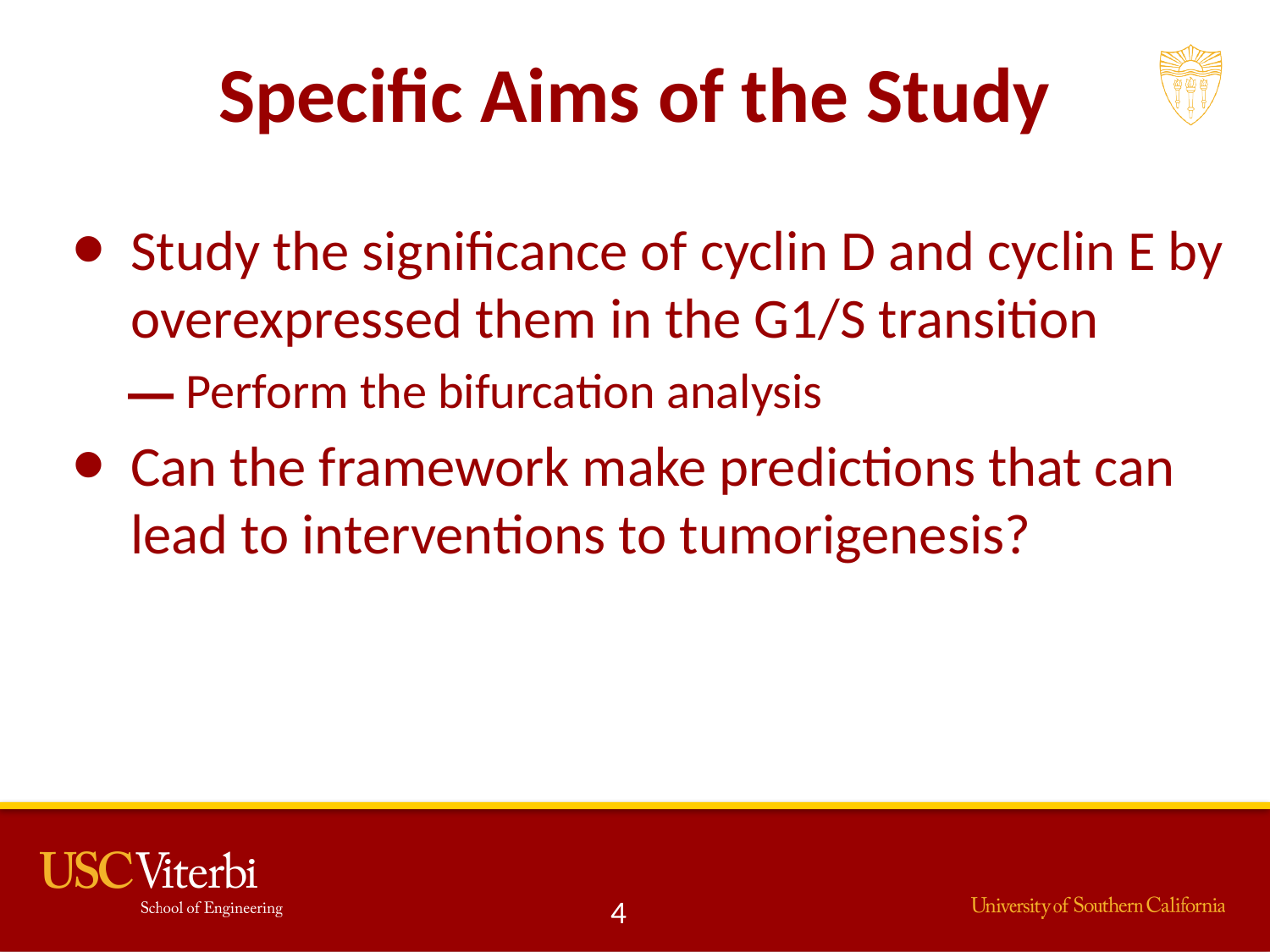

# Specific Aims of the Study
Study the significance of cyclin D and cyclin E by overexpressed them in the G1/S transition
Perform the bifurcation analysis
Can the framework make predictions that can lead to interventions to tumorigenesis?
4
4